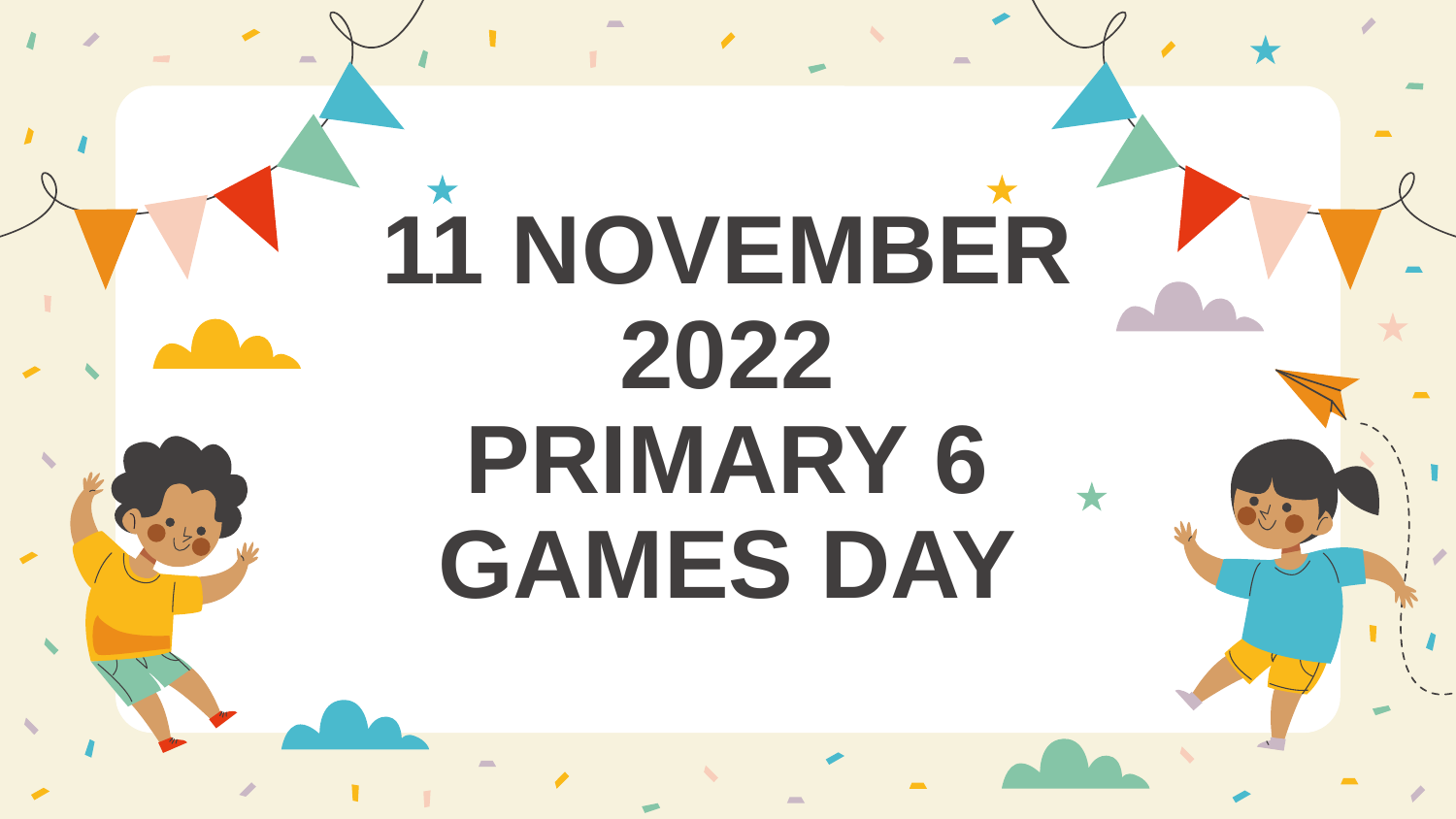

# 11 NOVEMBER 2022 PRIMARY 6 GAMES DAY